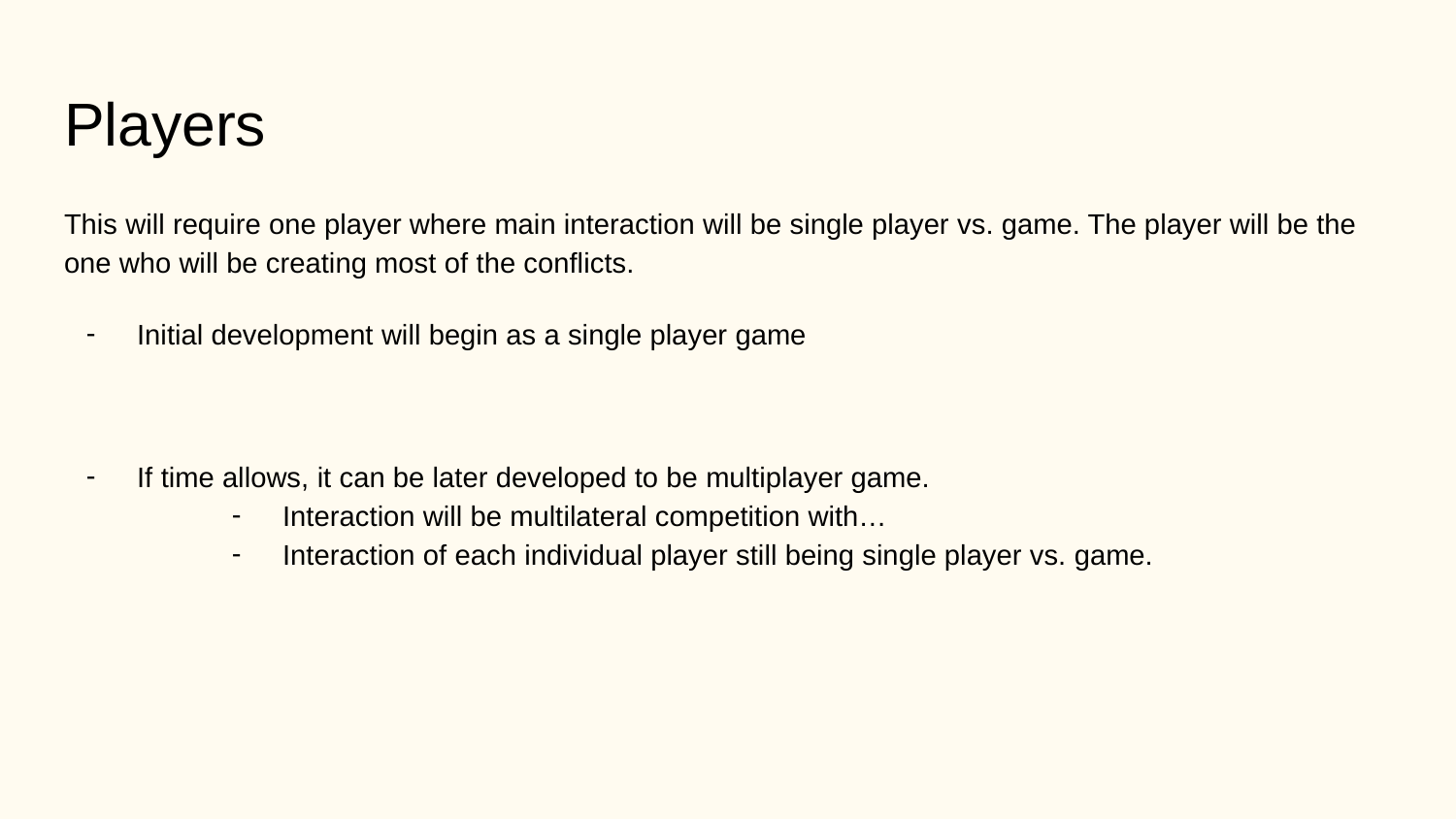

# Players
This will require one player where main interaction will be single player vs. game. The player will be the one who will be creating most of the conflicts.
Initial development will begin as a single player game

If time allows, it can be later developed to be multiplayer game.
Interaction will be multilateral competition with…
Interaction of each individual player still being single player vs. game.